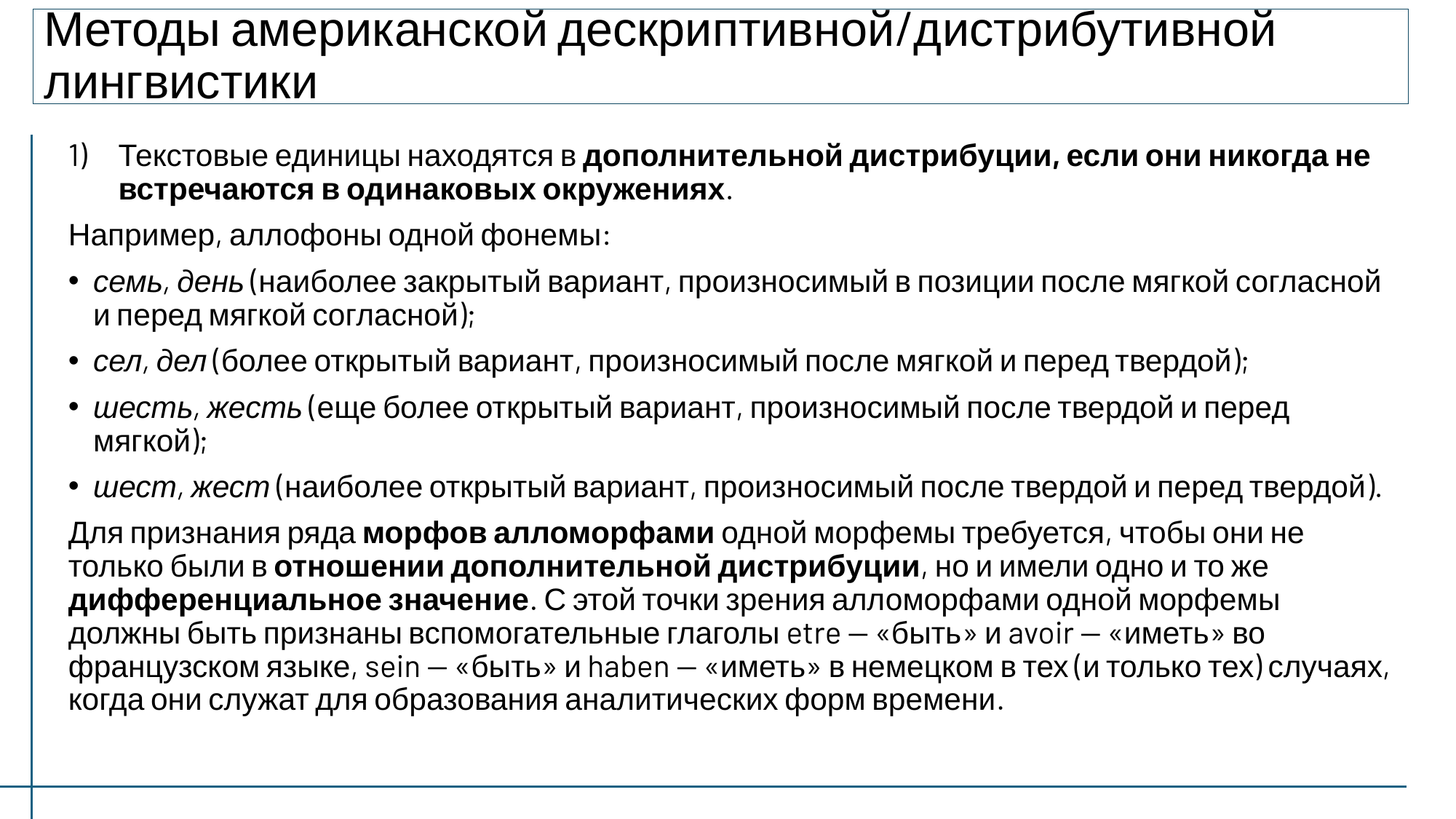

# Методы американской дескриптивной/дистрибутивной лингвистики
Текстовые единицы находятся в дополнительной дистрибуции, если они никогда не встречаются в одинаковых окружениях.
Например, аллофоны одной фонемы:
семь, день (наиболее закрытый вариант, произносимый в позиции после мягкой согласной и перед мягкой согласной);
сел, дел (более открытый вариант, произносимый после мягкой и перед твердой);
шесть, жесть (еще более открытый вариант, произносимый после твердой и перед мягкой);
шест, жест (наиболее открытый вариант, произносимый после твердой и перед твердой).
Для признания ряда морфов алломорфами одной морфемы требуется, чтобы они не только были в отношении дополнительной дистрибуции, но и имели одно и то же дифференциальное значение. С этой точки зрения алломорфами одной морфемы должны быть признаны вспомогательные глаголы etre — «быть» и avoir — «иметь» во французском языке, sein — «быть» и haben — «иметь» в немецком в тех (и только тех) случаях, когда они служат для образования аналитических форм времени.